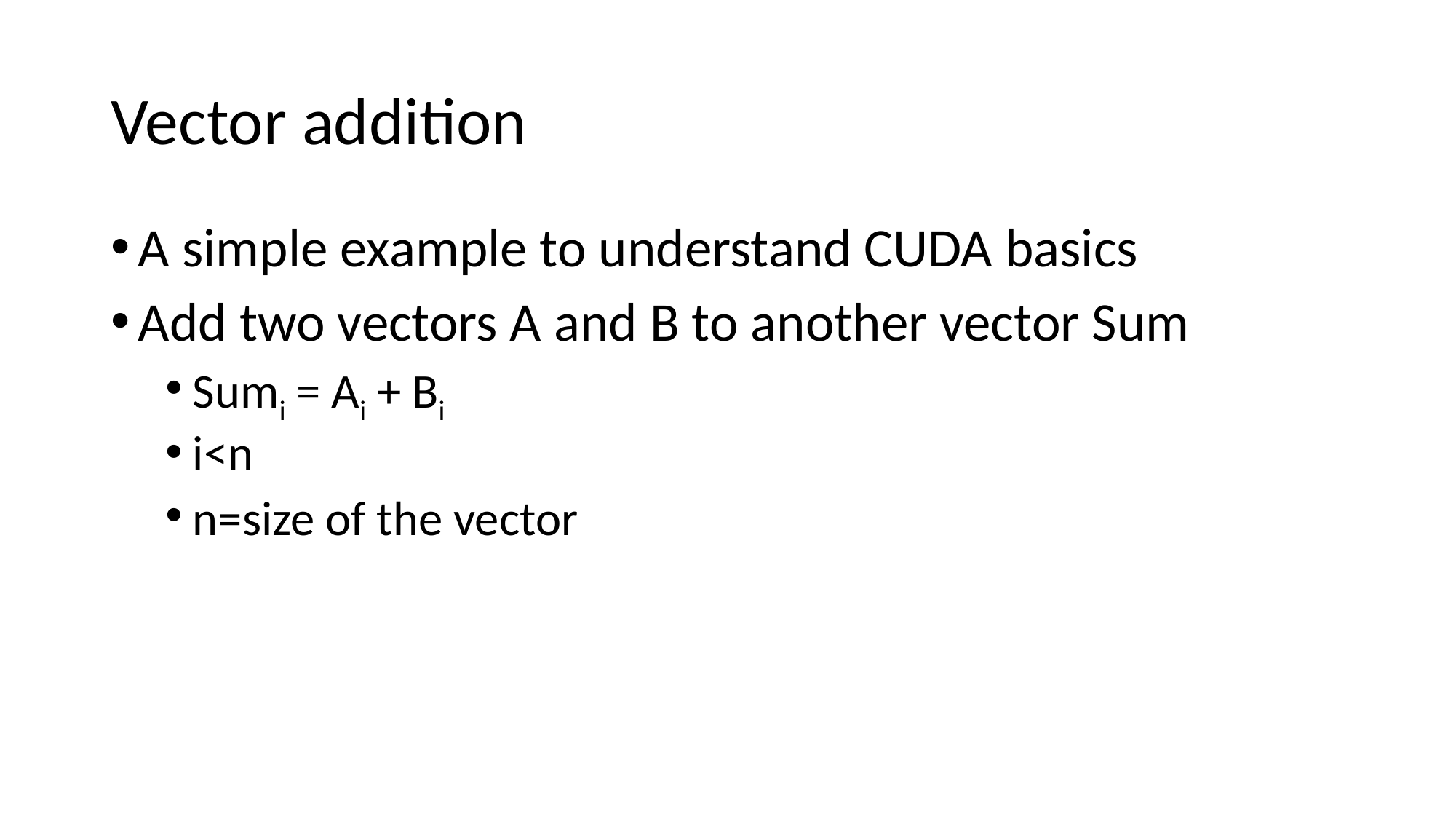

# Vector addition
A simple example to understand CUDA basics
Add two vectors A and B to another vector Sum
Sumi = Ai + Bi
i<n
n=size of the vector